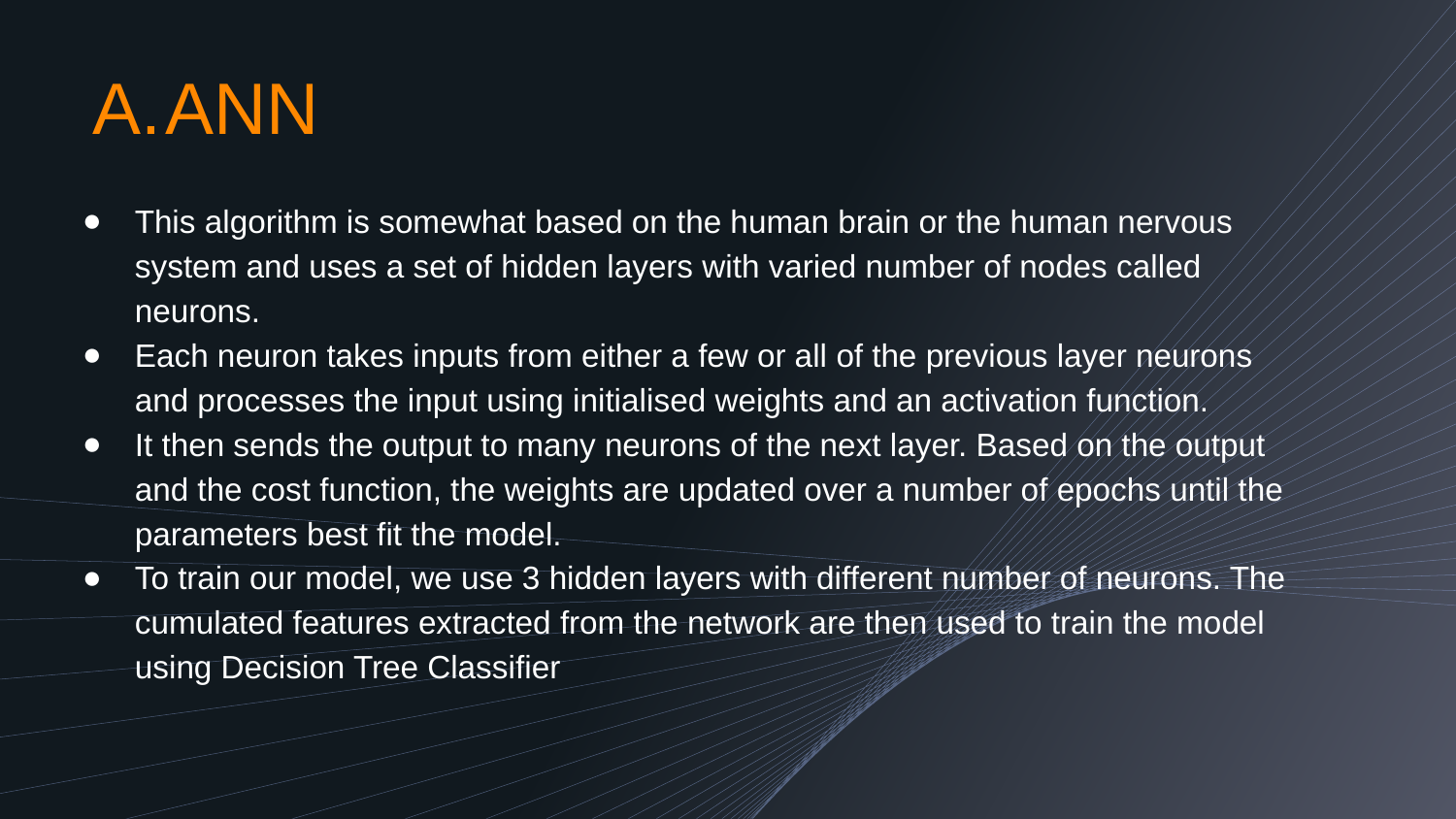

# ANN
This algorithm is somewhat based on the human brain or the human nervous system and uses a set of hidden layers with varied number of nodes called neurons.
Each neuron takes inputs from either a few or all of the previous layer neurons and processes the input using initialised weights and an activation function.
It then sends the output to many neurons of the next layer. Based on the output and the cost function, the weights are updated over a number of epochs until the parameters best fit the model.
To train our model, we use 3 hidden layers with different number of neurons. The cumulated features extracted from the network are then used to train the model using Decision Tree Classifier